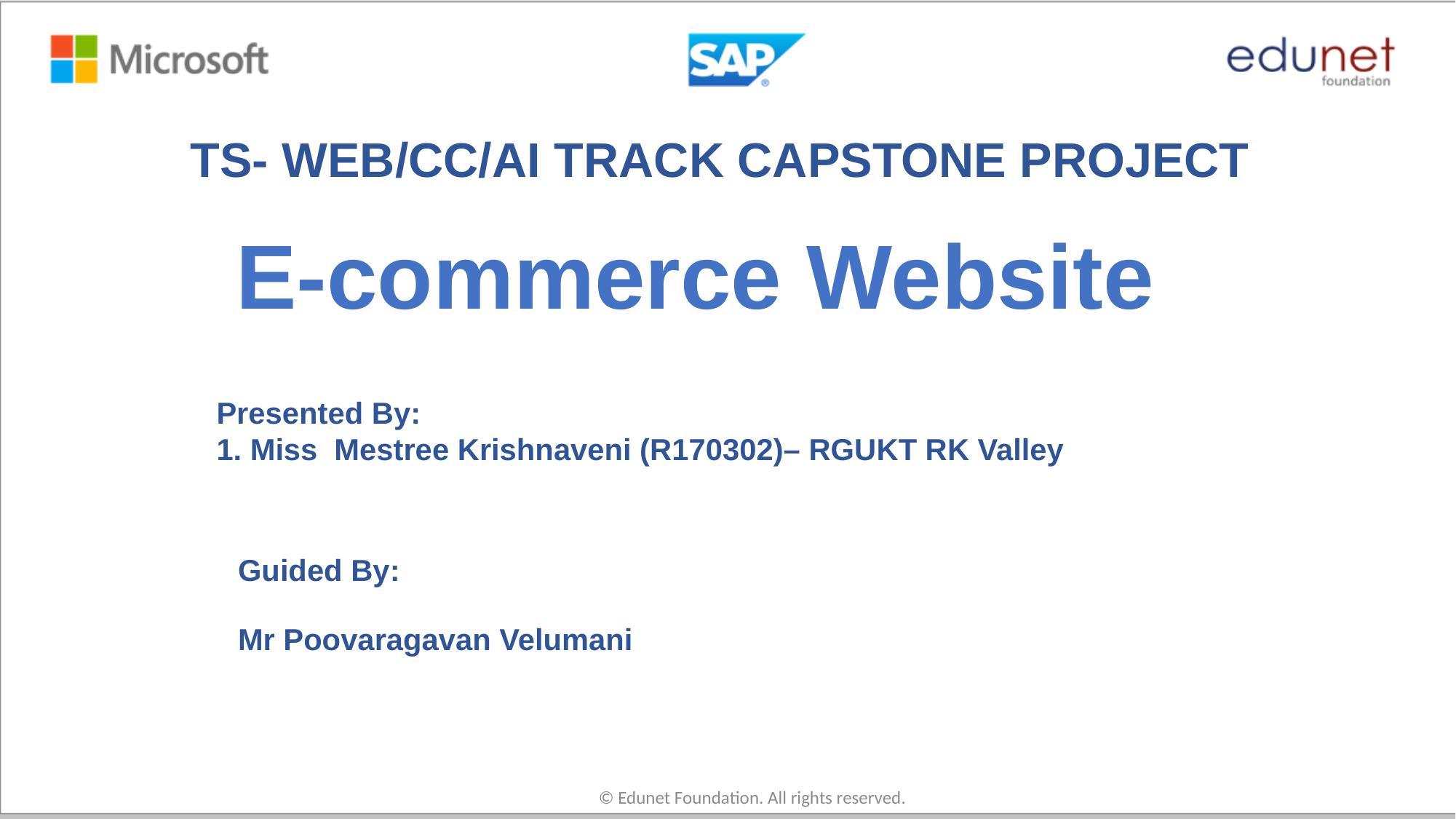

TS- WEB/CC/AI TRACK CAPSTONE PROJECT
# E-commerce Website
Presented By:
1. Miss  Mestree Krishnaveni (R170302)– RGUKT RK Valley

Guided By:

Mr Poovaragavan Velumani
© Edunet Foundation. All rights reserved.